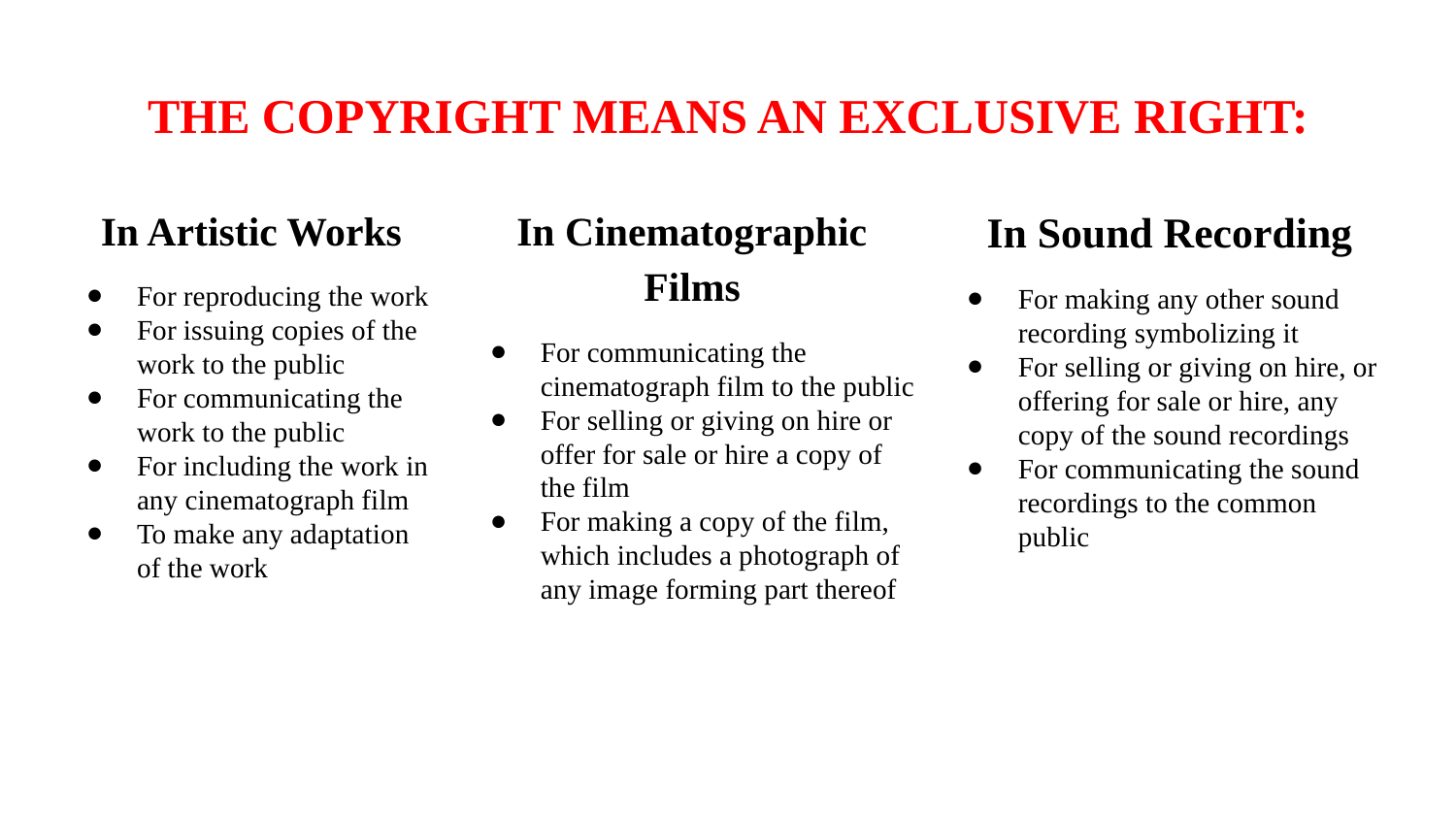

# THE COPYRIGHT MEANS AN EXCLUSIVE RIGHT:

In Artistic Works
For reproducing the work
For issuing copies of the work to the public
For communicating the work to the public
For including the work in any cinematograph film
To make any adaptation of the work

In Cinematographic Films
For communicating the cinematograph film to the public
For selling or giving on hire or offer for sale or hire a copy of the film
For making a copy of the film, which includes a photograph of any image forming part thereof

In Sound Recording
For making any other sound recording symbolizing it
For selling or giving on hire, or offering for sale or hire, any copy of the sound recordings
For communicating the sound recordings to the common public